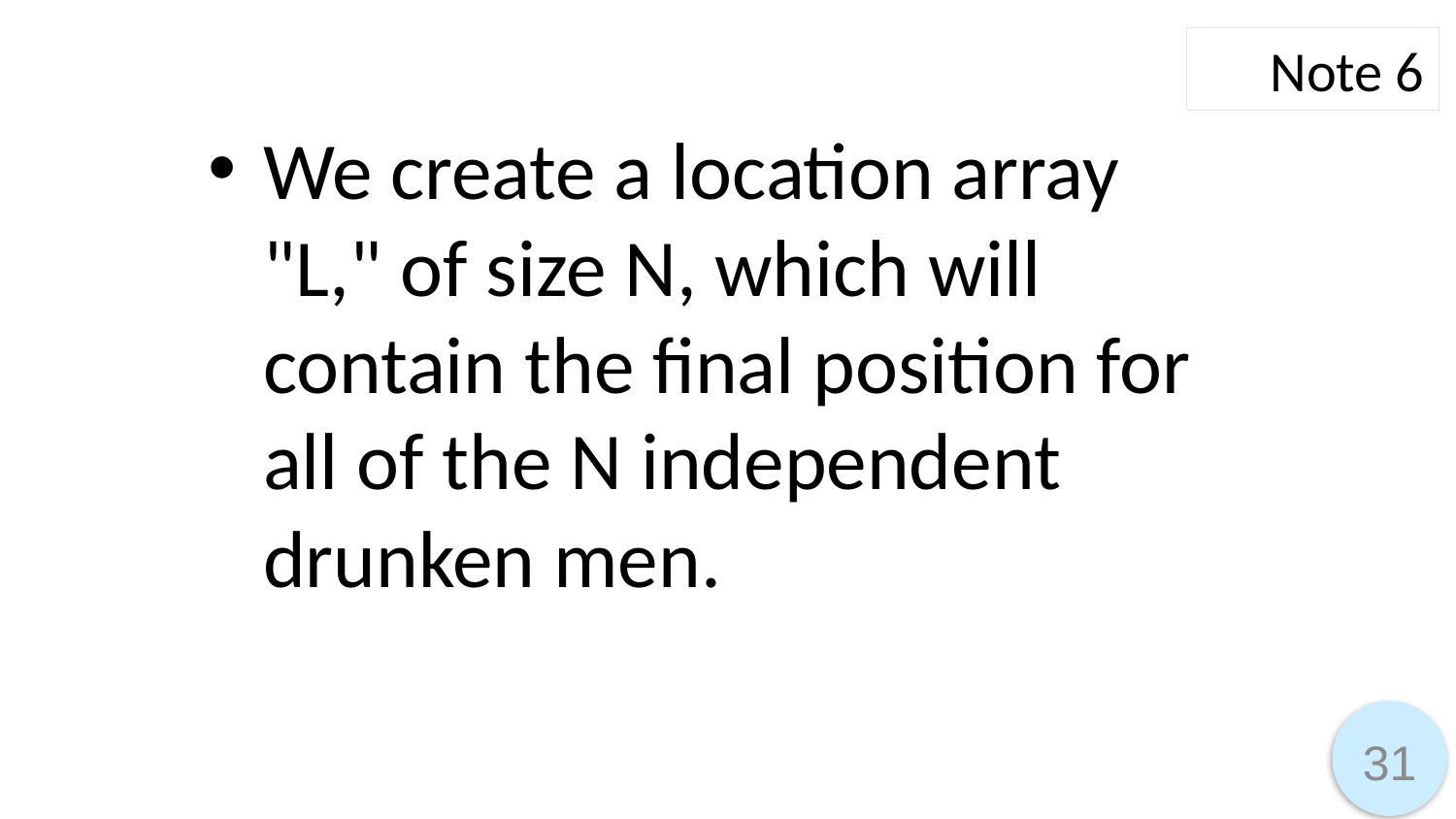

Note 6
We create a location array "L," of size N, which will contain the final position for all of the N independent drunken men.
31